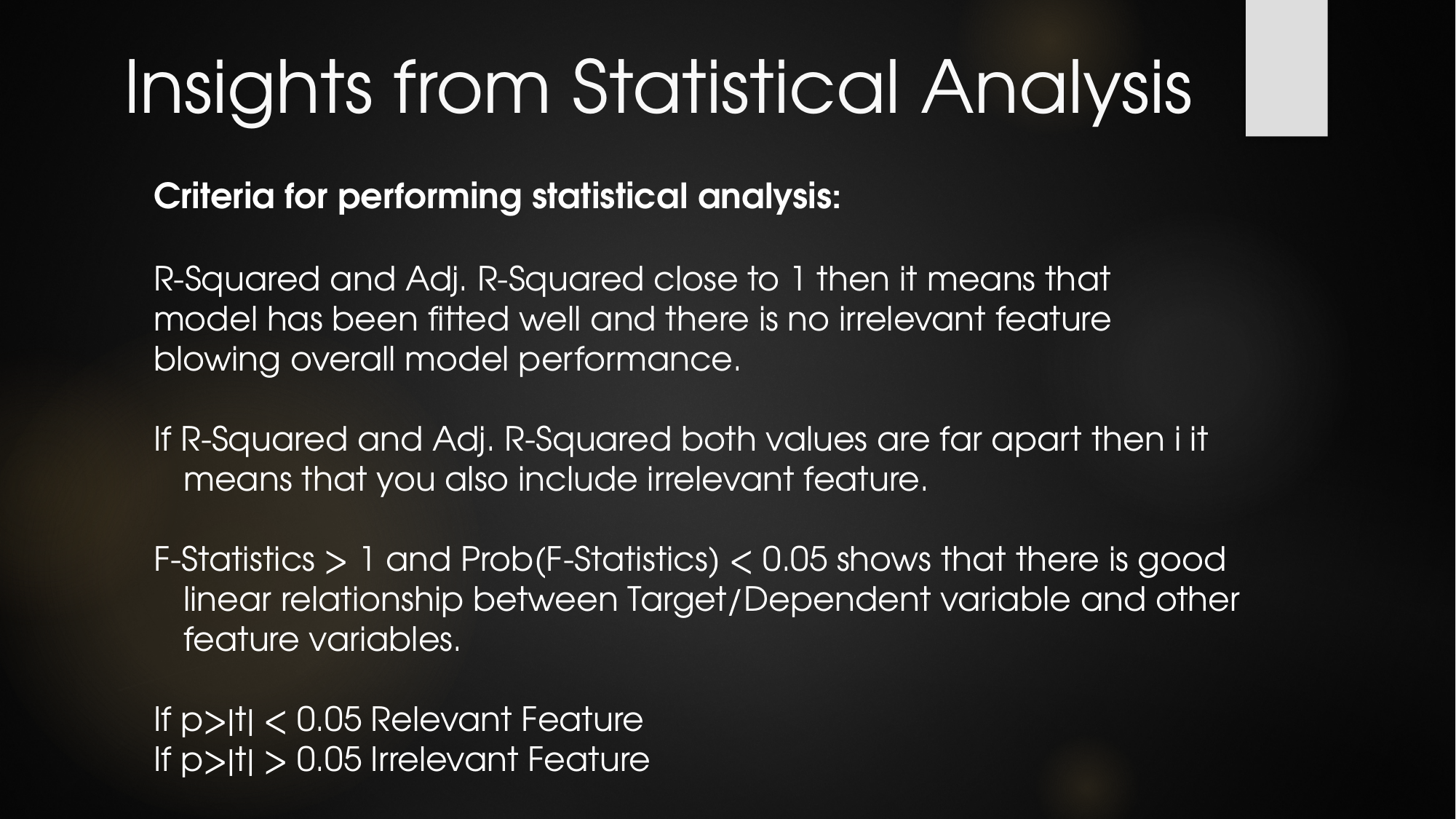

# Insights from Statistical Analysis
Criteria for performing statistical analysis:

R-Squared and Adj. R-Squared close to 1 then it means that
model has been fitted well and there is no irrelevant feature
blowing overall model performance.

If R-Squared and Adj. R-Squared both values are far apart then i it means that you also include irrelevant feature.

F-Statistics > 1 and Prob(F-Statistics) < 0.05 shows that there is good linear relationship between Target/Dependent variable and other feature variables.

If p>|t| < 0.05 Relevant Feature
If p>|t| > 0.05 Irrelevant Feature